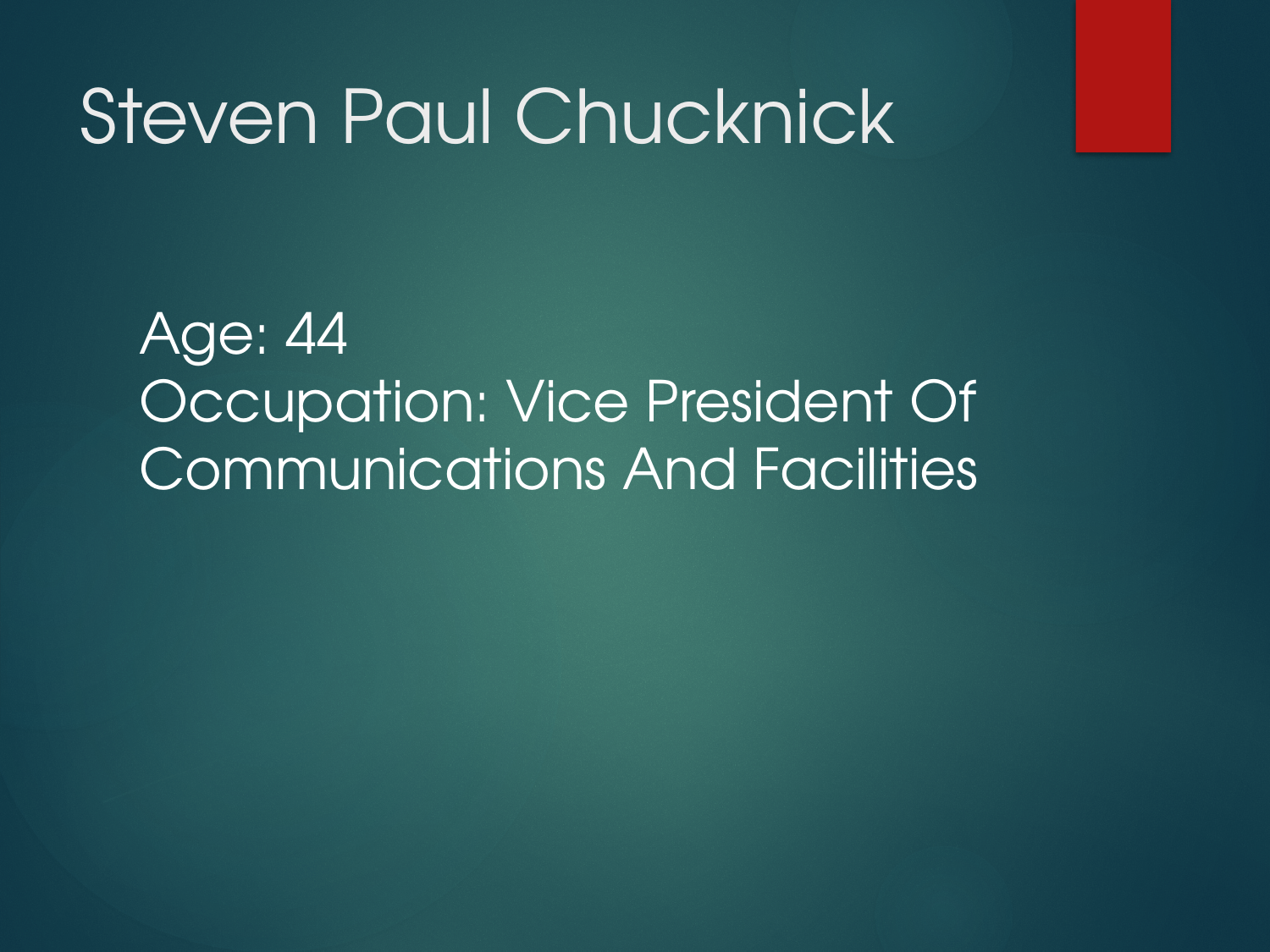

# Steven Paul Chucknick

Age: 44
Occupation: Vice President Of Communications And Facilities